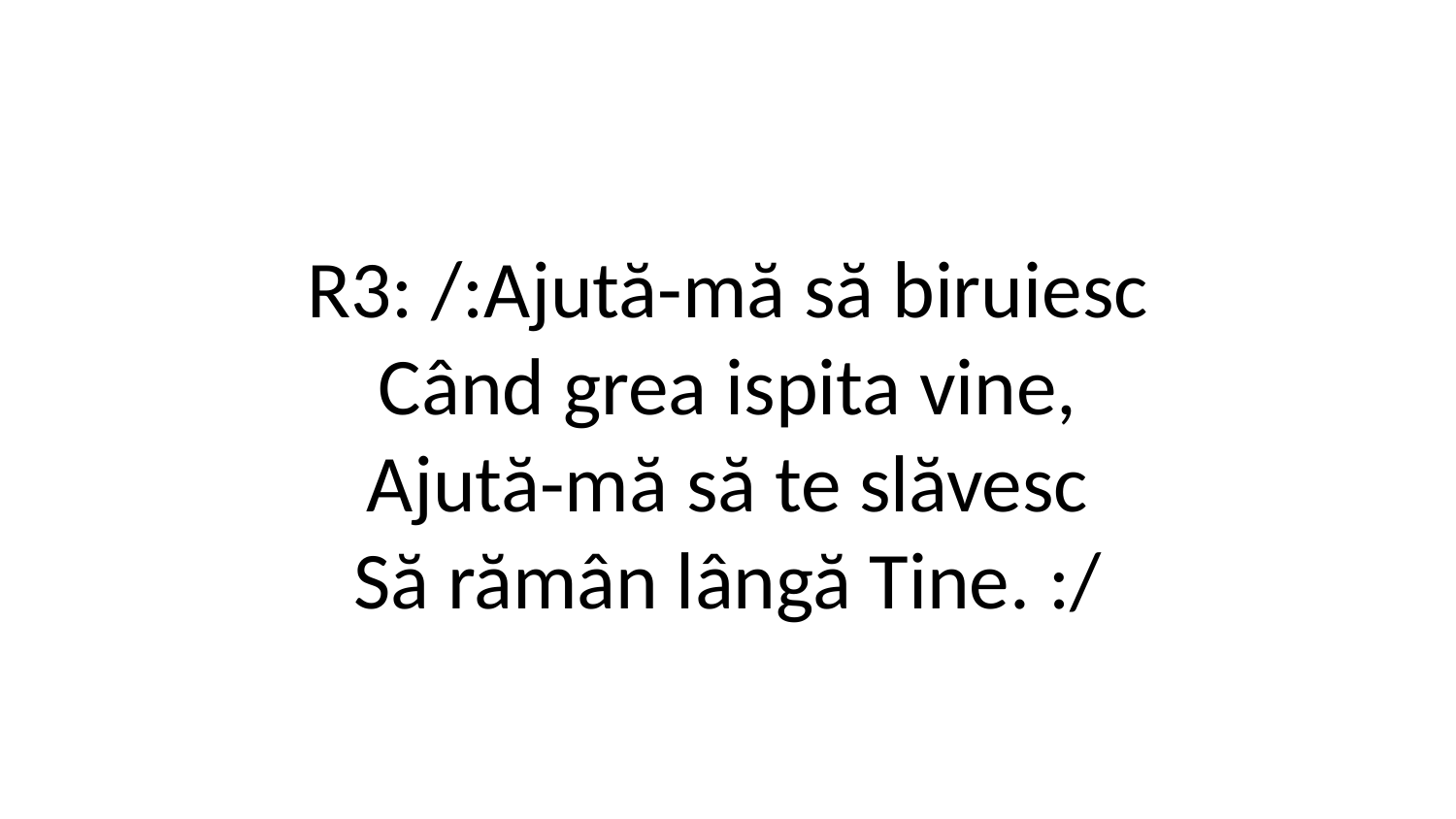

R3: /:Ajută-mă să biruiesc
Când grea ispita vine,
Ajută-mă să te slăvesc
Să rămân lângă Tine. :/